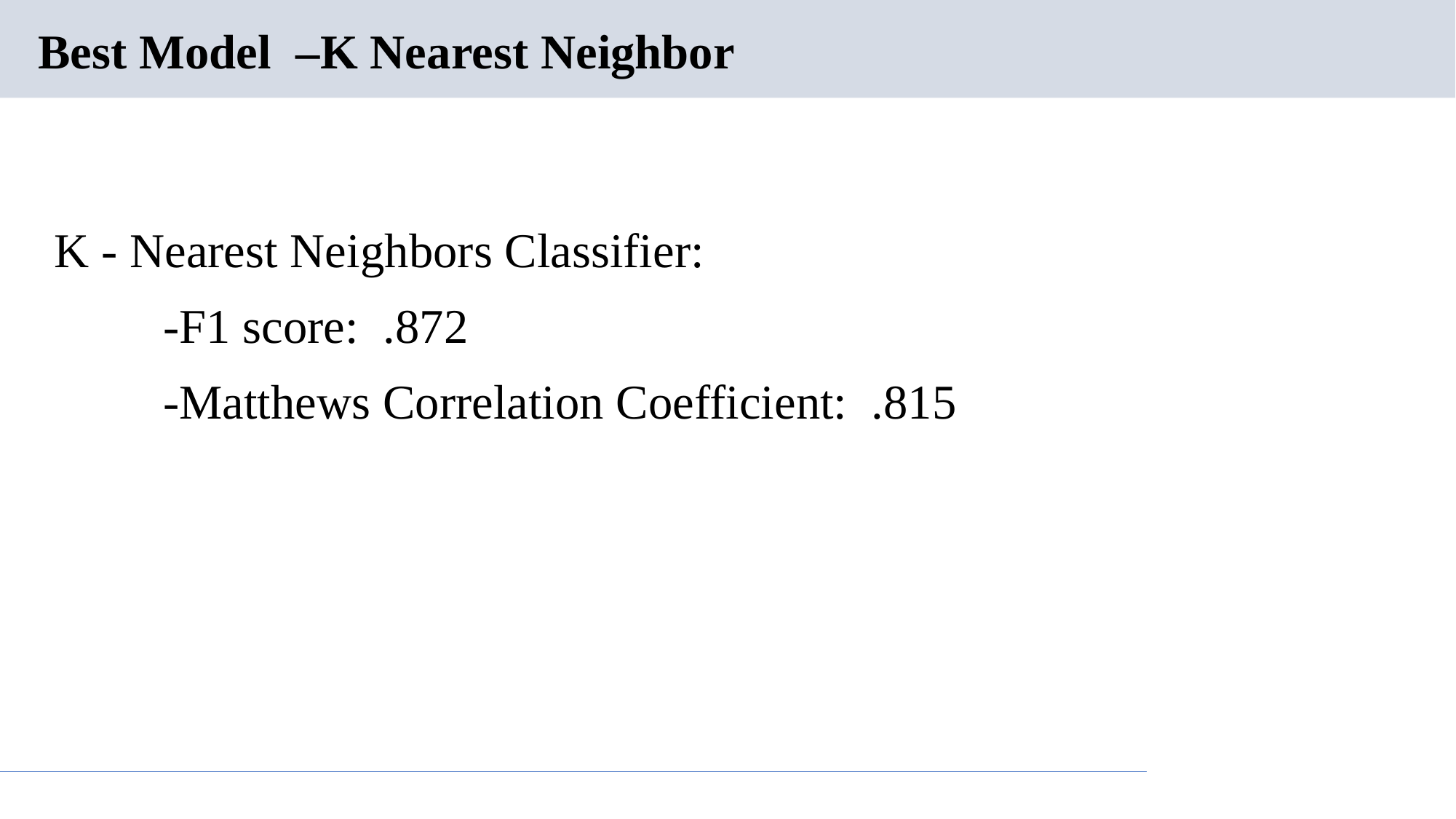

# Best Model  –K Nearest Neighbor

K - Nearest Neighbors Classifier:
-F1 score:  .872
-Matthews Correlation Coefficient:  .815